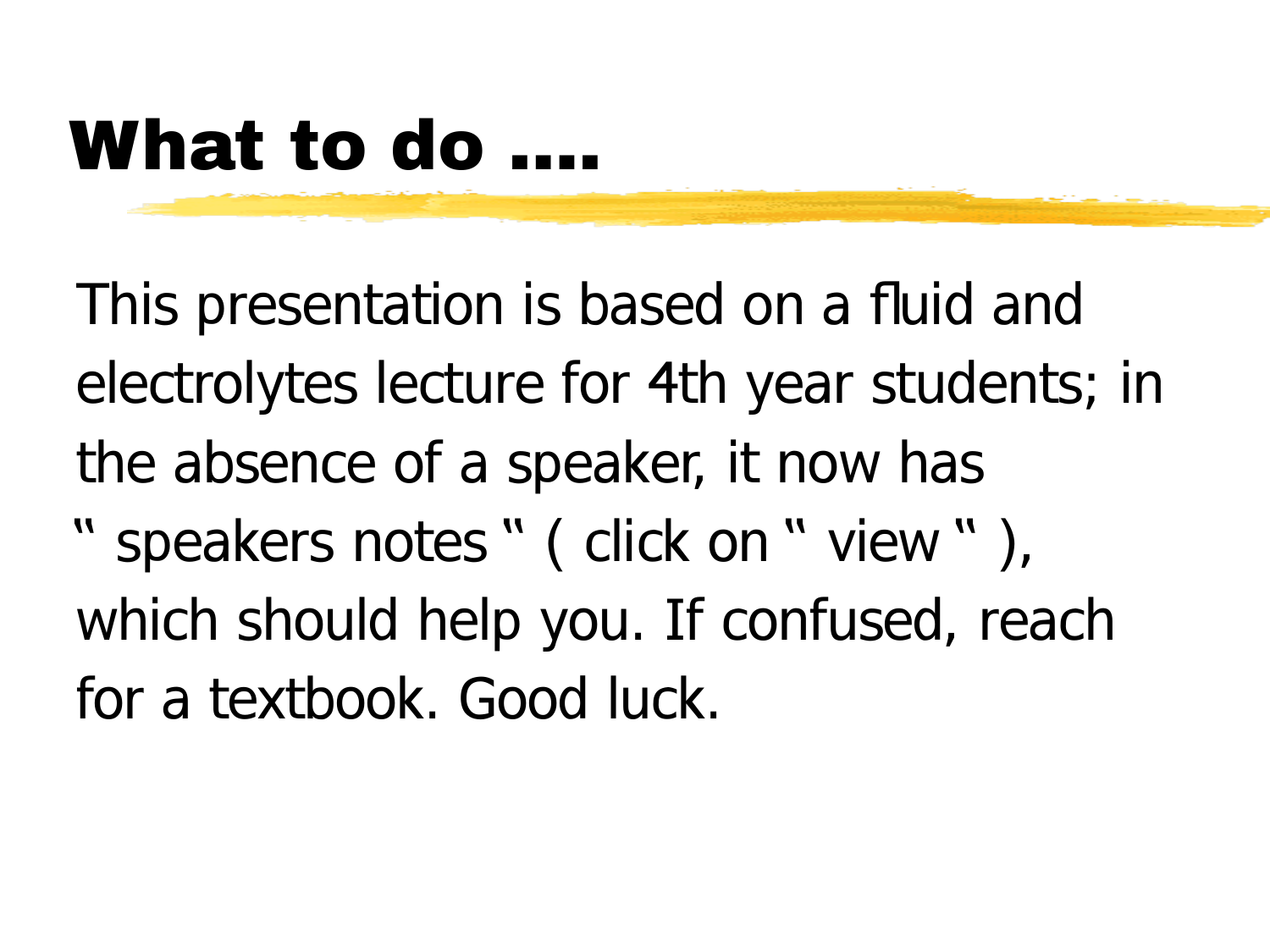

# What to do ….
This presentation is based on a fluid and
electrolytes lecture for 4th year students; in
the absence of a speaker, it now has
“ speakers notes “ ( click on “ view “ ),
which should help you. If confused, reach
for a textbook. Good luck.